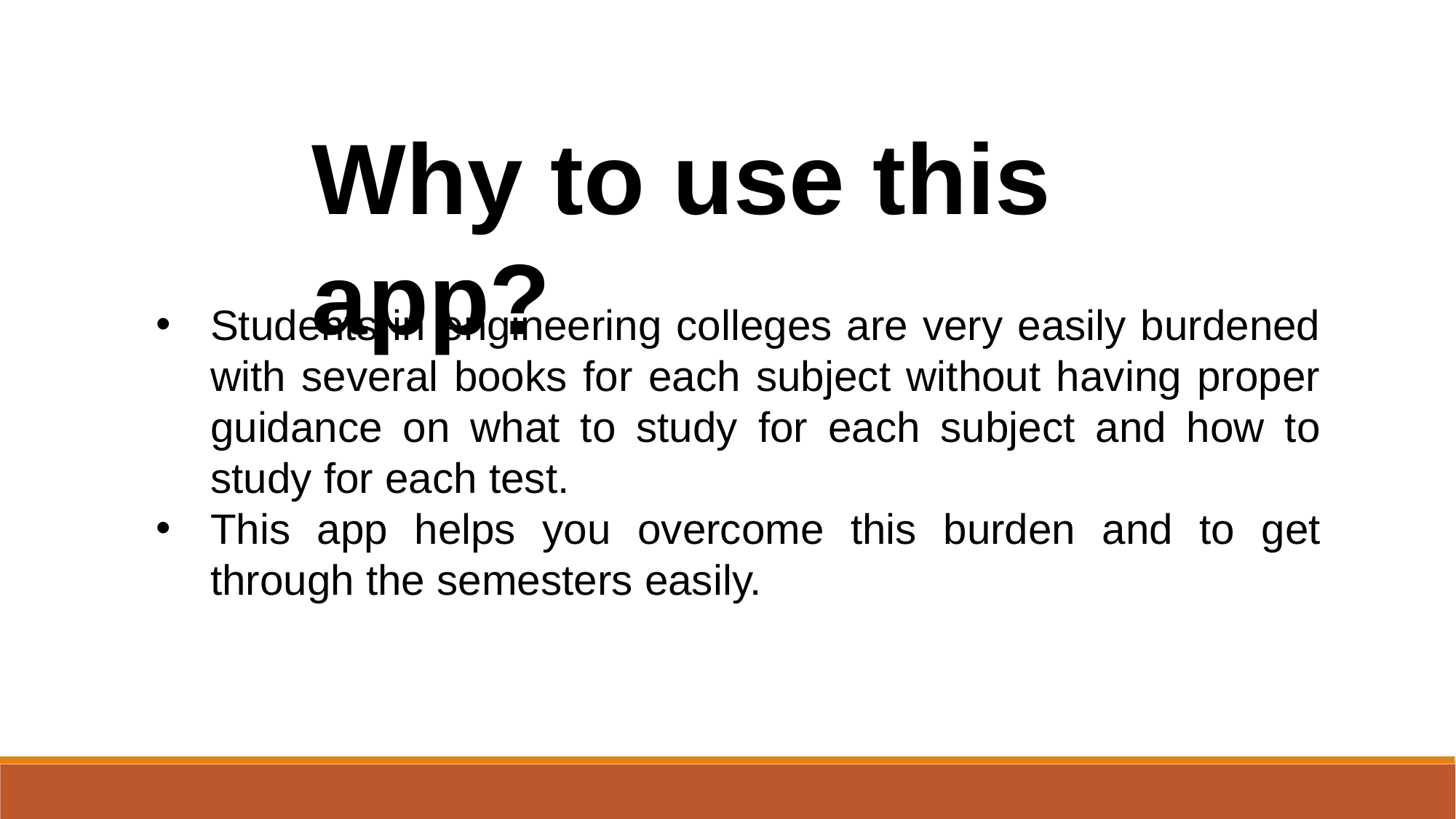

Why to use this app?
Students in engineering colleges are very easily burdened with several books for each subject without having proper guidance on what to study for each subject and how to study for each test.
This app helps you overcome this burden and to get through the semesters easily.